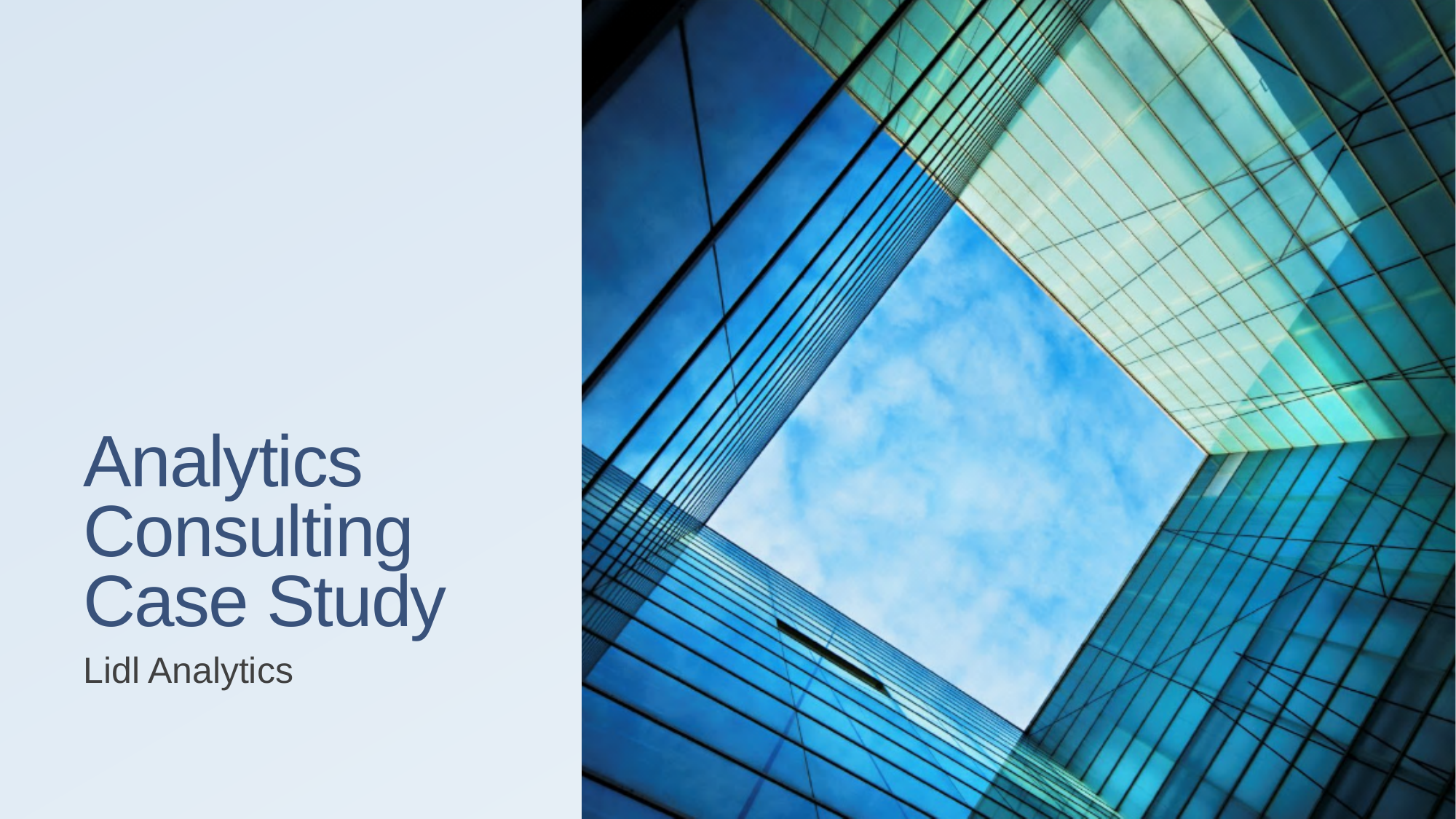

# Analytics Consulting Case Study
Lidl Analytics